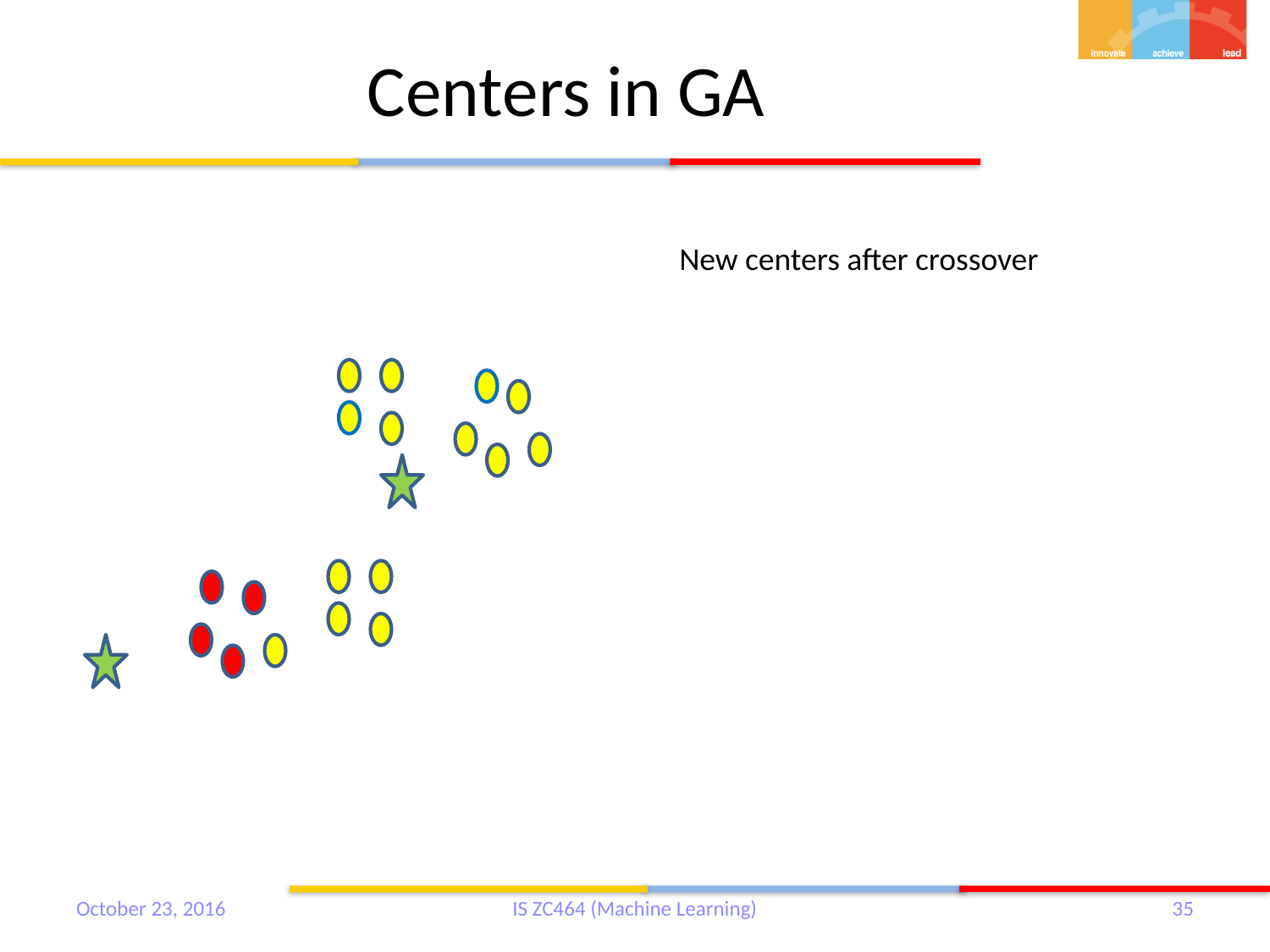

# Centers in GA
New centers after crossover

October 23, 2016
IS ZC464 (Machine Learning)
35